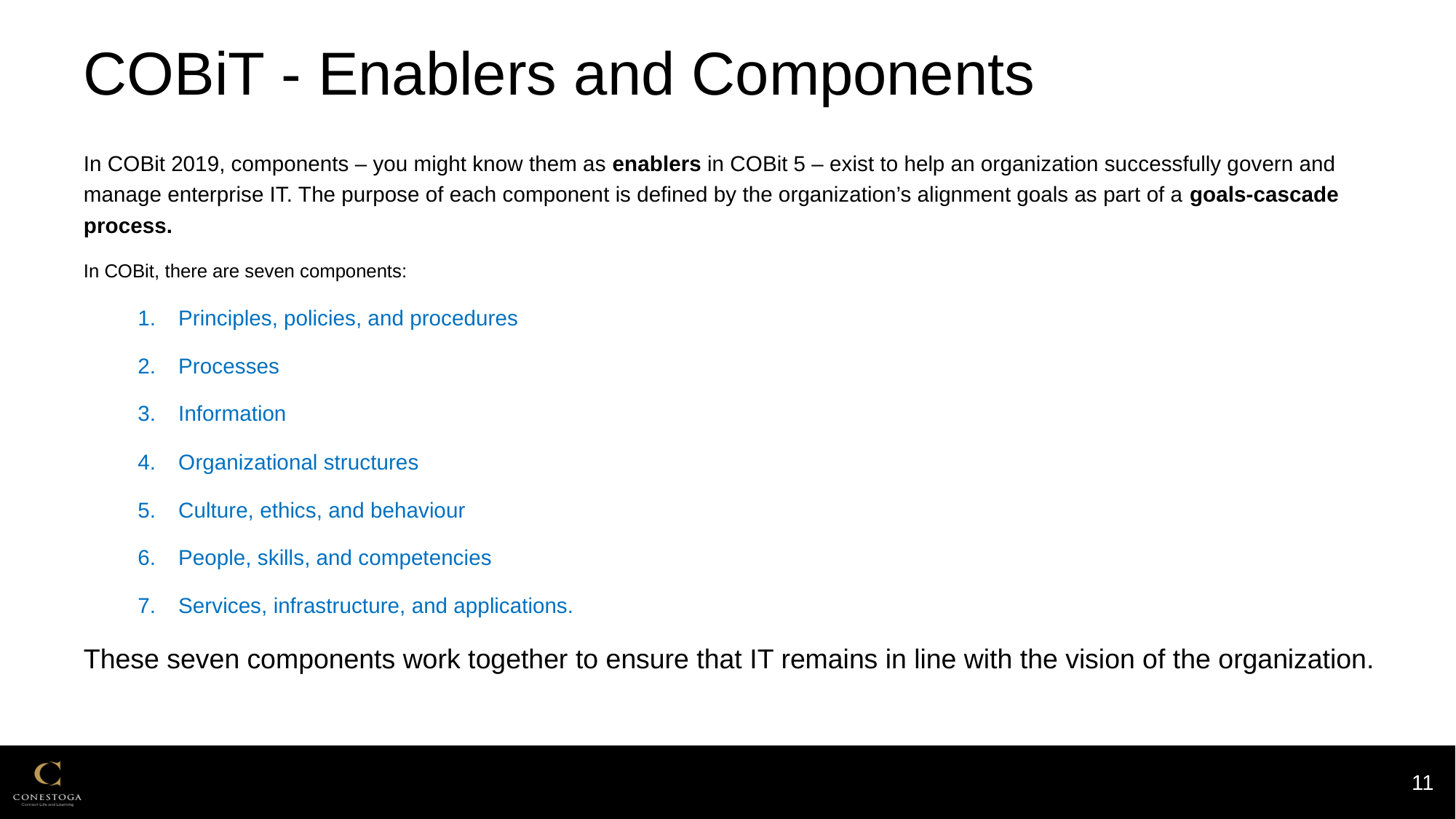

# COBiT - Enablers and Components
In COBit 2019, components – you might know them as enablers in COBit 5 – exist to help an organization successfully govern and manage enterprise IT. The purpose of each component is defined by the organization’s alignment goals as part of a goals-cascade process.
In COBit, there are seven components:
Principles, policies, and procedures
Processes
Information
Organizational structures
Culture, ethics, and behaviour
People, skills, and competencies
Services, infrastructure, and applications.
These seven components work together to ensure that IT remains in line with the vision of the organization.
11
1/29/2024